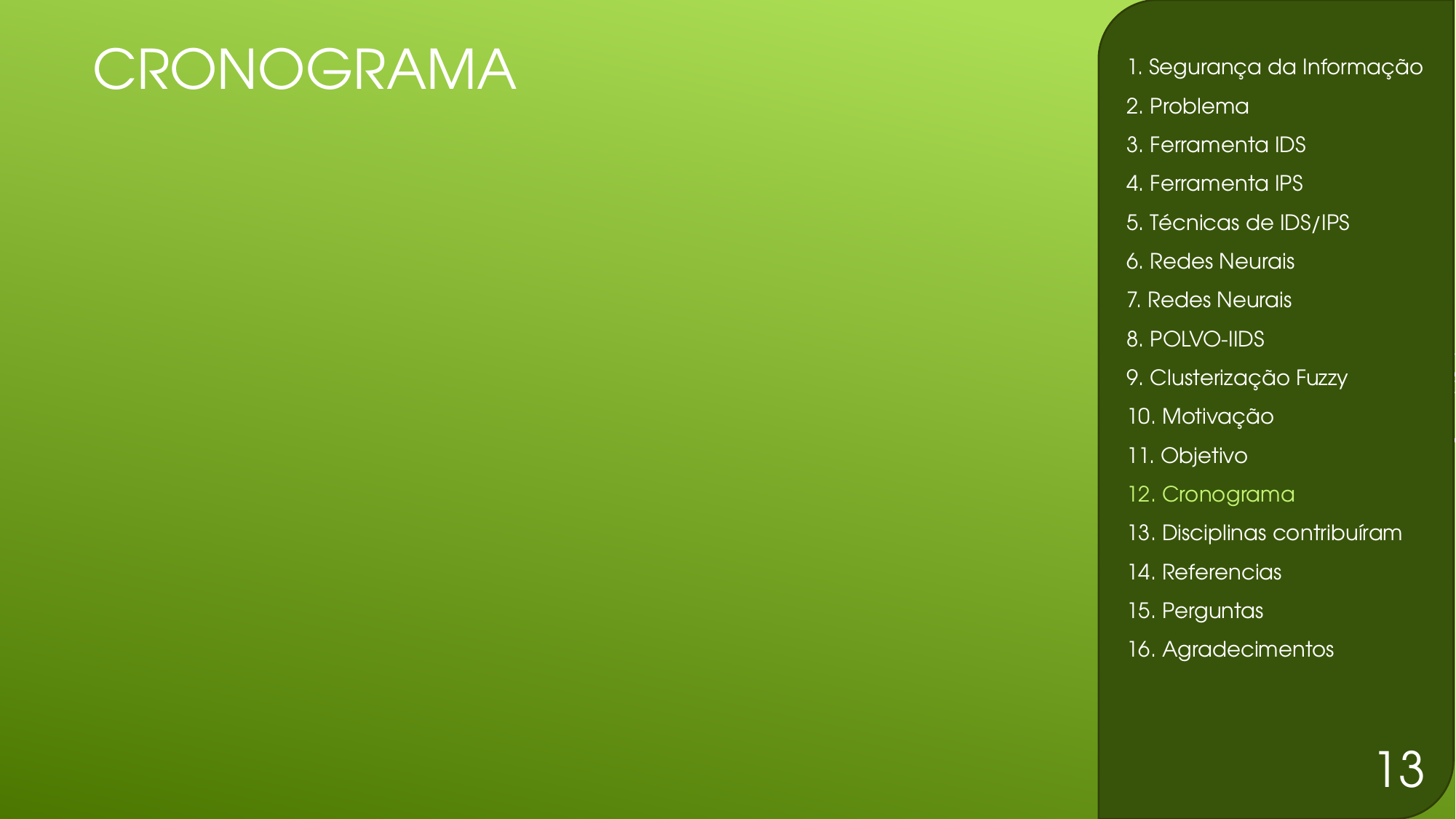

# Cronograma
1. Segurança da Informação
2. Problema
3. Ferramenta IDS
4. Ferramenta IPS
5. Técnicas de IDS/IPS
6. Redes Neurais
7. Redes Neurais
8. POLVO-IIDS
9. Clusterização Fuzzy
10. Motivação
11. Objetivo
12. Cronograma
13. Disciplinas contribuíram
14. Referencias
15. Perguntas
16. Agradecimentos
13